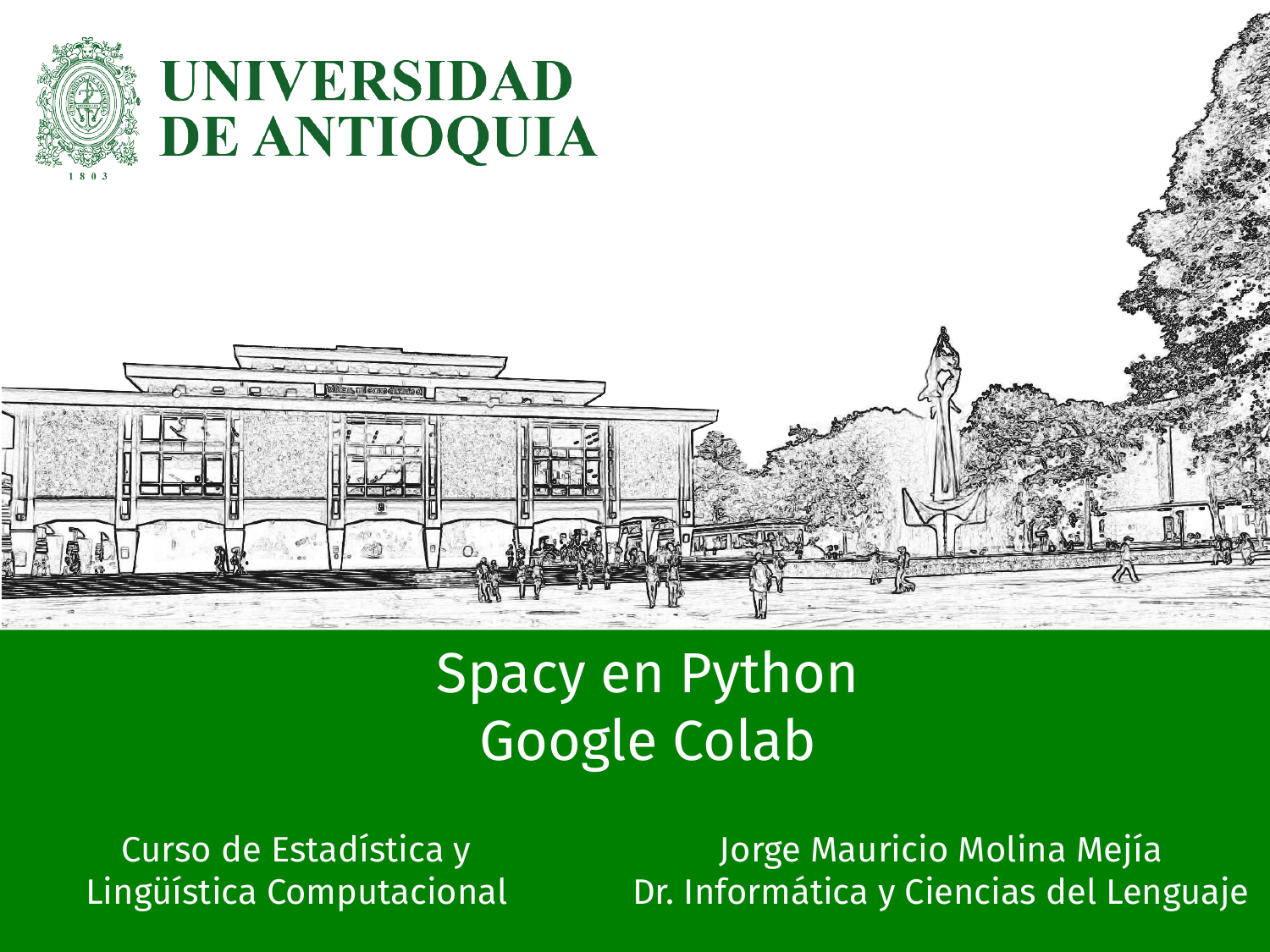

# Spacy en Python Google Colab
Curso de Estadística y Lingüística Computacional
Jorge Mauricio Molina Mejía
Dr. Informática y Ciencias del Lenguaje